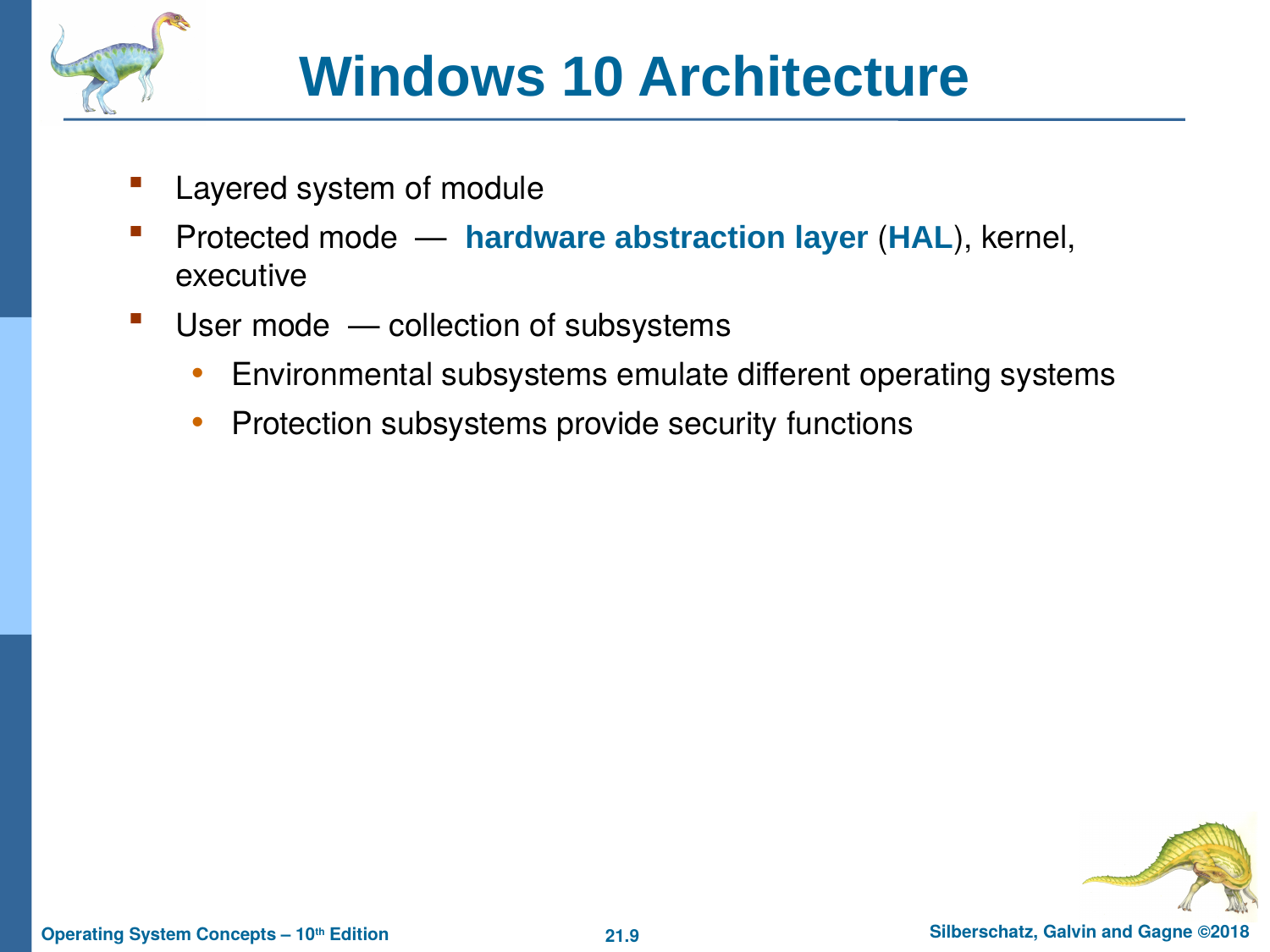

# Windows 10 Architecture
Layered system of module
Protected mode  —  hardware abstraction layer (HAL), kernel, executive
User mode  — collection of subsystems
Environmental subsystems emulate different operating systems
Protection subsystems provide security functions